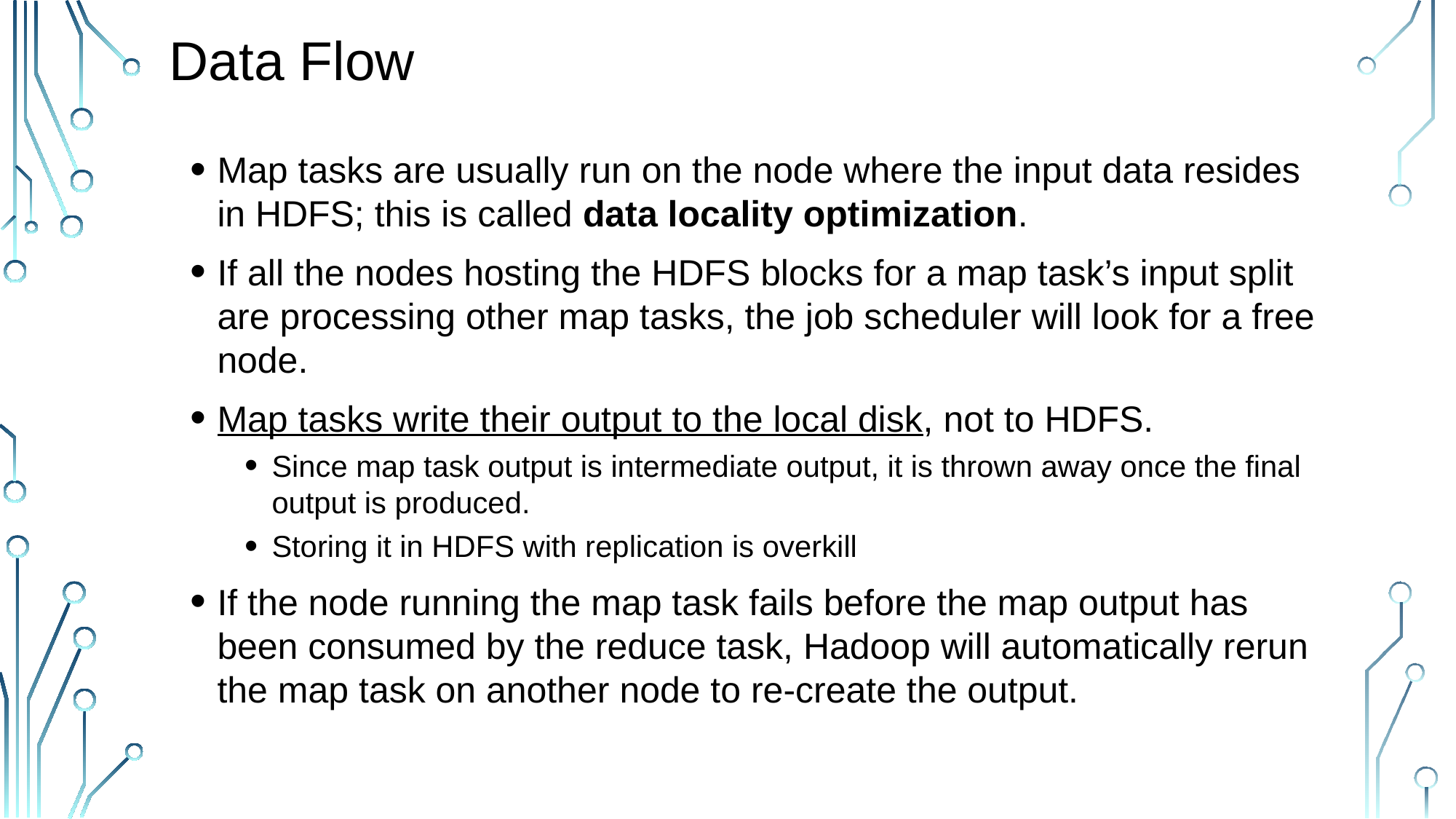

# Data Flow
Map tasks are usually run on the node where the input data resides in HDFS; this is called data locality optimization.
If all the nodes hosting the HDFS blocks for a map task’s input split are processing other map tasks, the job scheduler will look for a free node.
Map tasks write their output to the local disk, not to HDFS.
Since map task output is intermediate output, it is thrown away once the final output is produced.
Storing it in HDFS with replication is overkill
If the node running the map task fails before the map output has been consumed by the reduce task, Hadoop will automatically rerun the map task on another node to re-create the output.